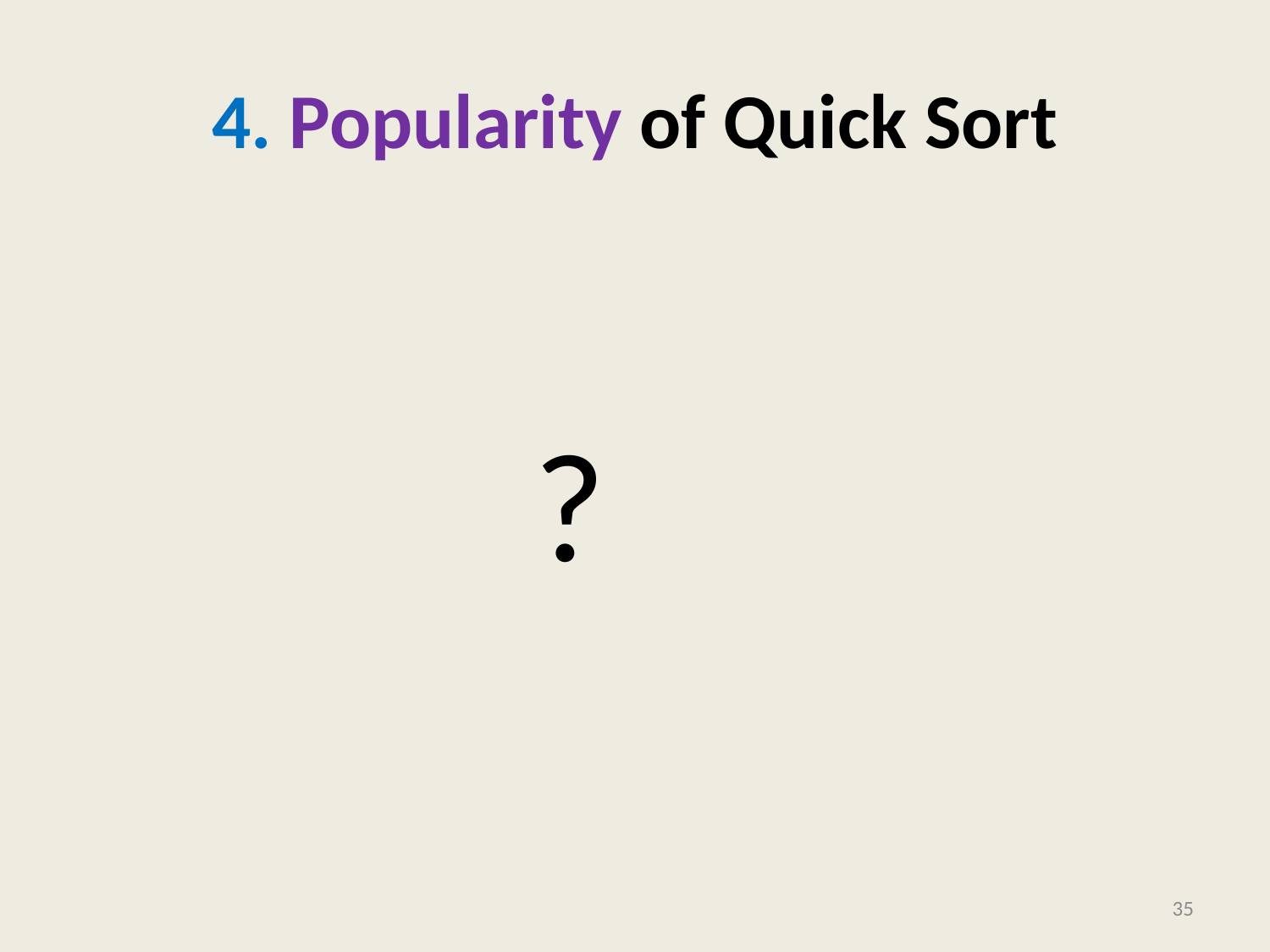

# 4. Popularity of Quick Sort

                                    ?
35